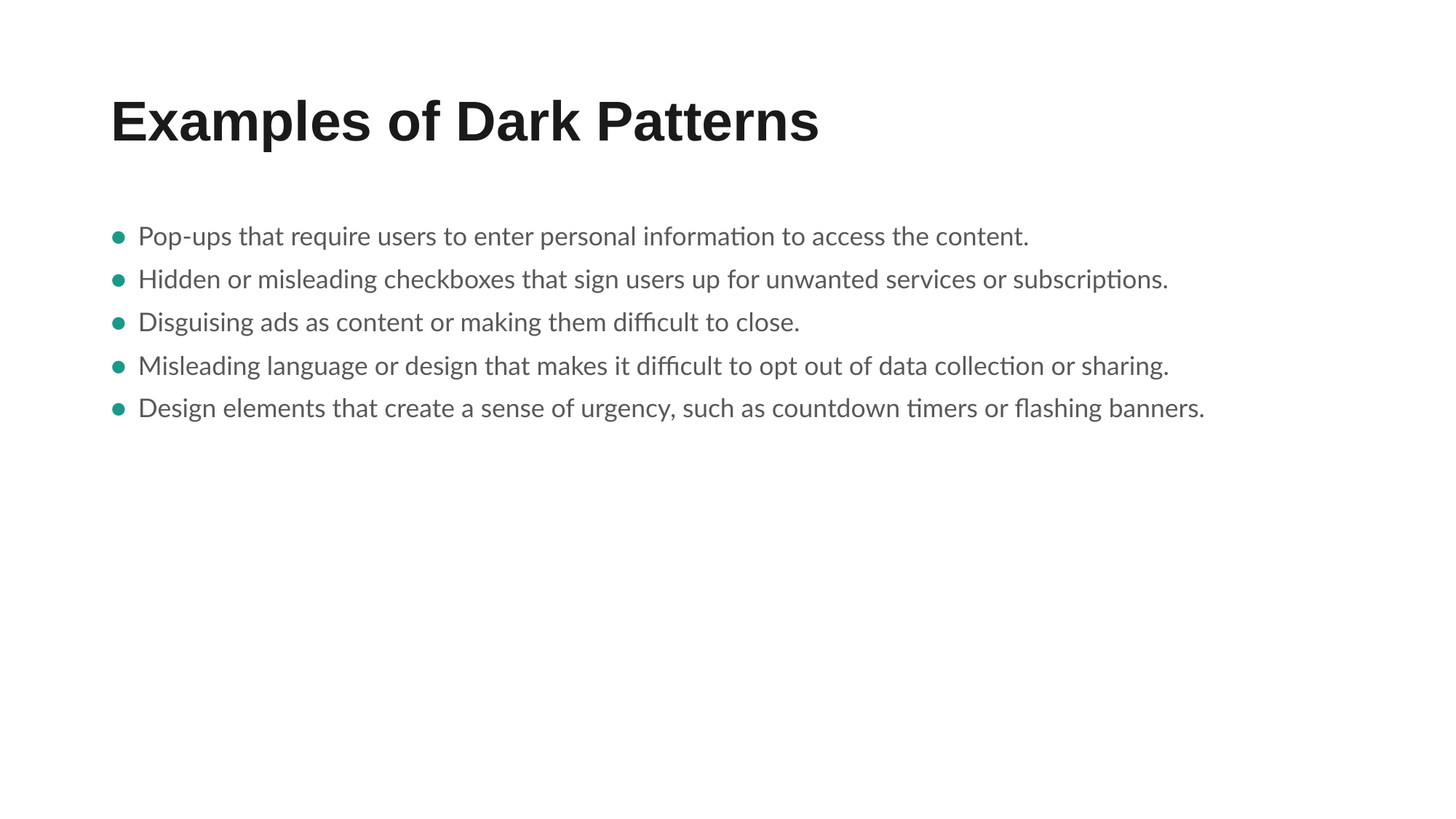

# Examples of Dark Patterns
Pop-ups that require users to enter personal information to access the content.
Hidden or misleading checkboxes that sign users up for unwanted services or subscriptions.
Disguising ads as content or making them difficult to close.
Misleading language or design that makes it difficult to opt out of data collection or sharing.
Design elements that create a sense of urgency, such as countdown timers or flashing banners.